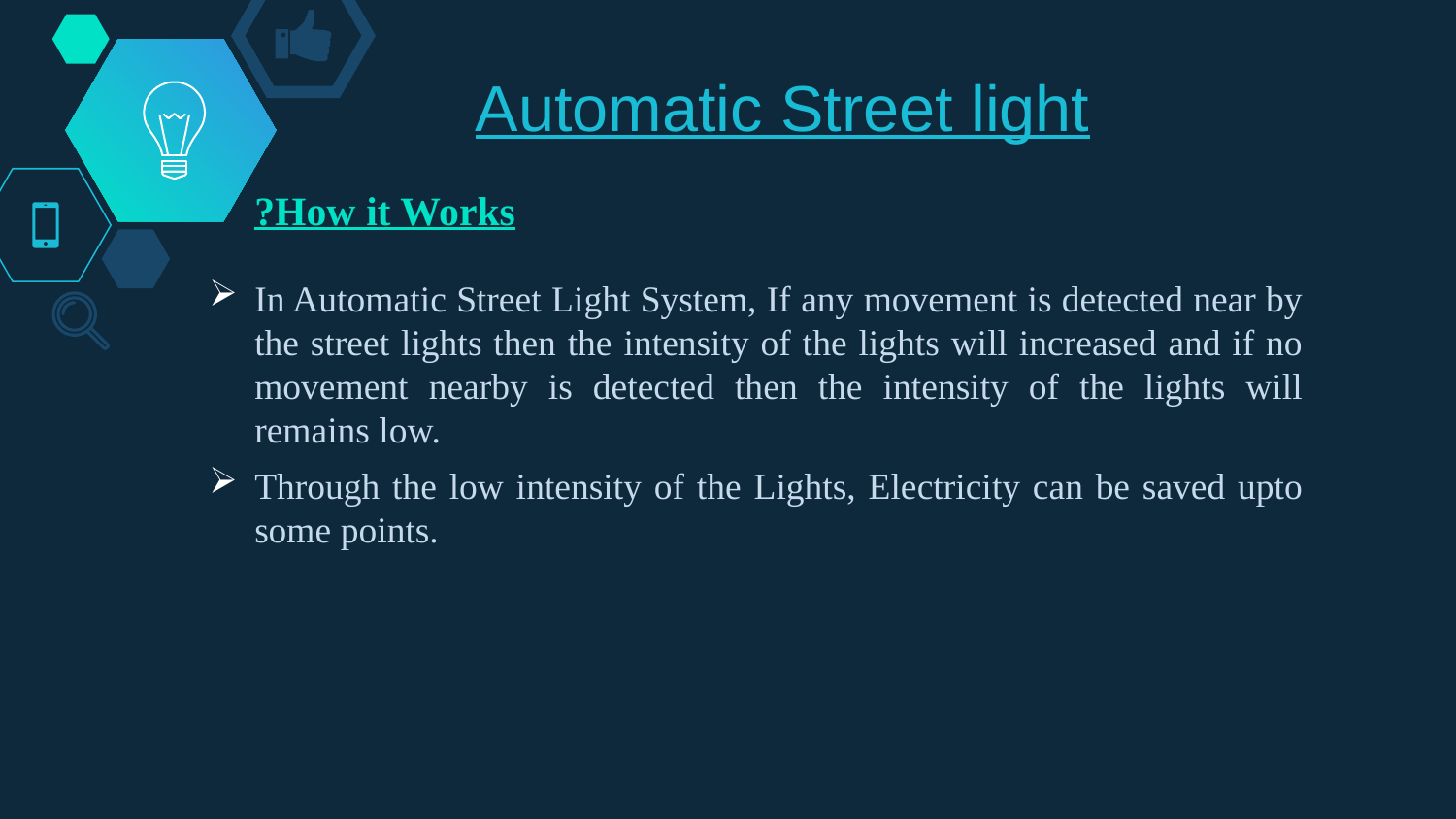

# Automatic Street light
How it Works?
In Automatic Street Light System, If any movement is detected near by the street lights then the intensity of the lights will increased and if no movement nearby is detected then the intensity of the lights will remains low.
Through the low intensity of the Lights, Electricity can be saved upto some points.